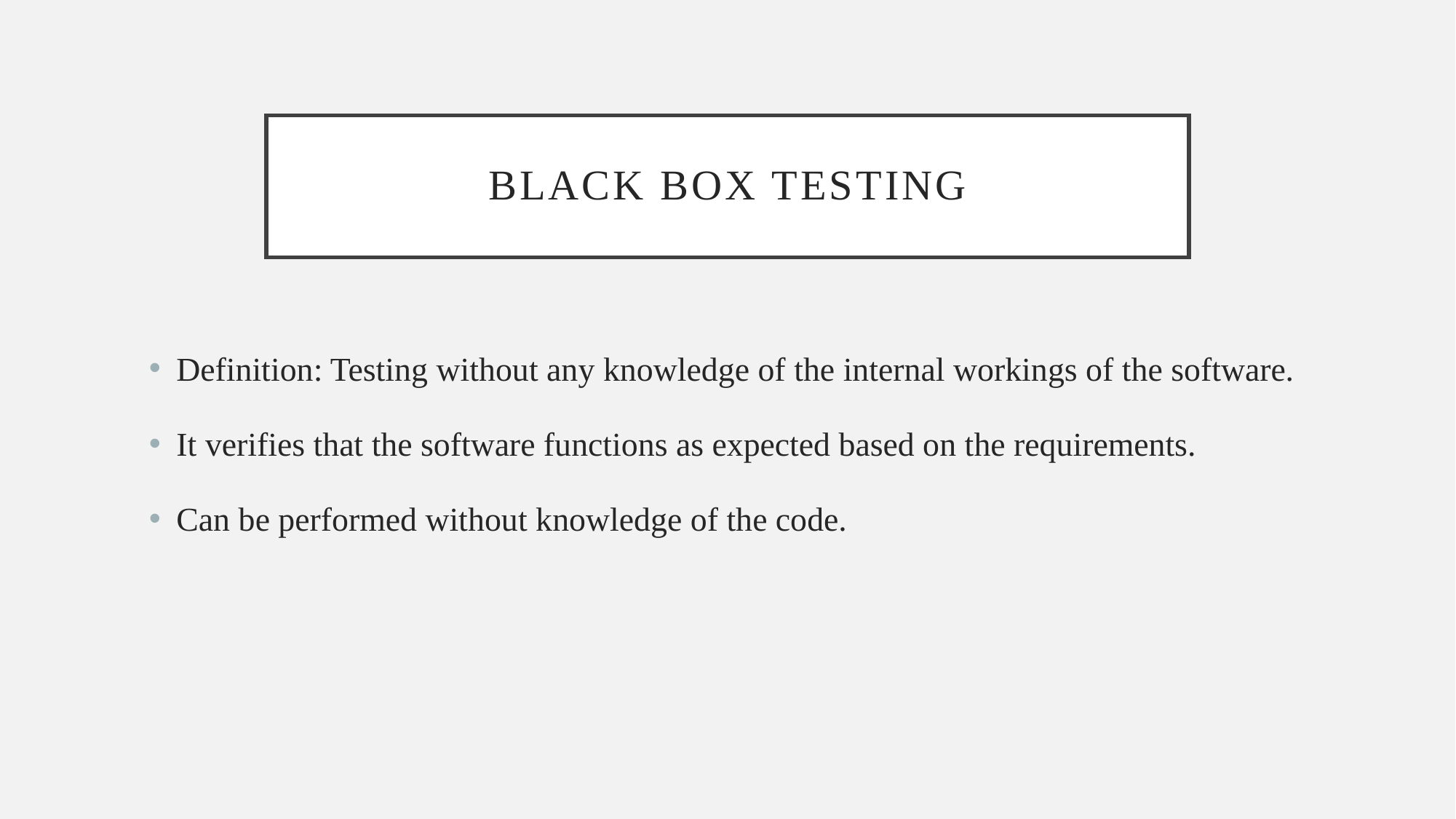

# Black box testing
Definition: Testing without any knowledge of the internal workings of the software.
It verifies that the software functions as expected based on the requirements.
Can be performed without knowledge of the code.